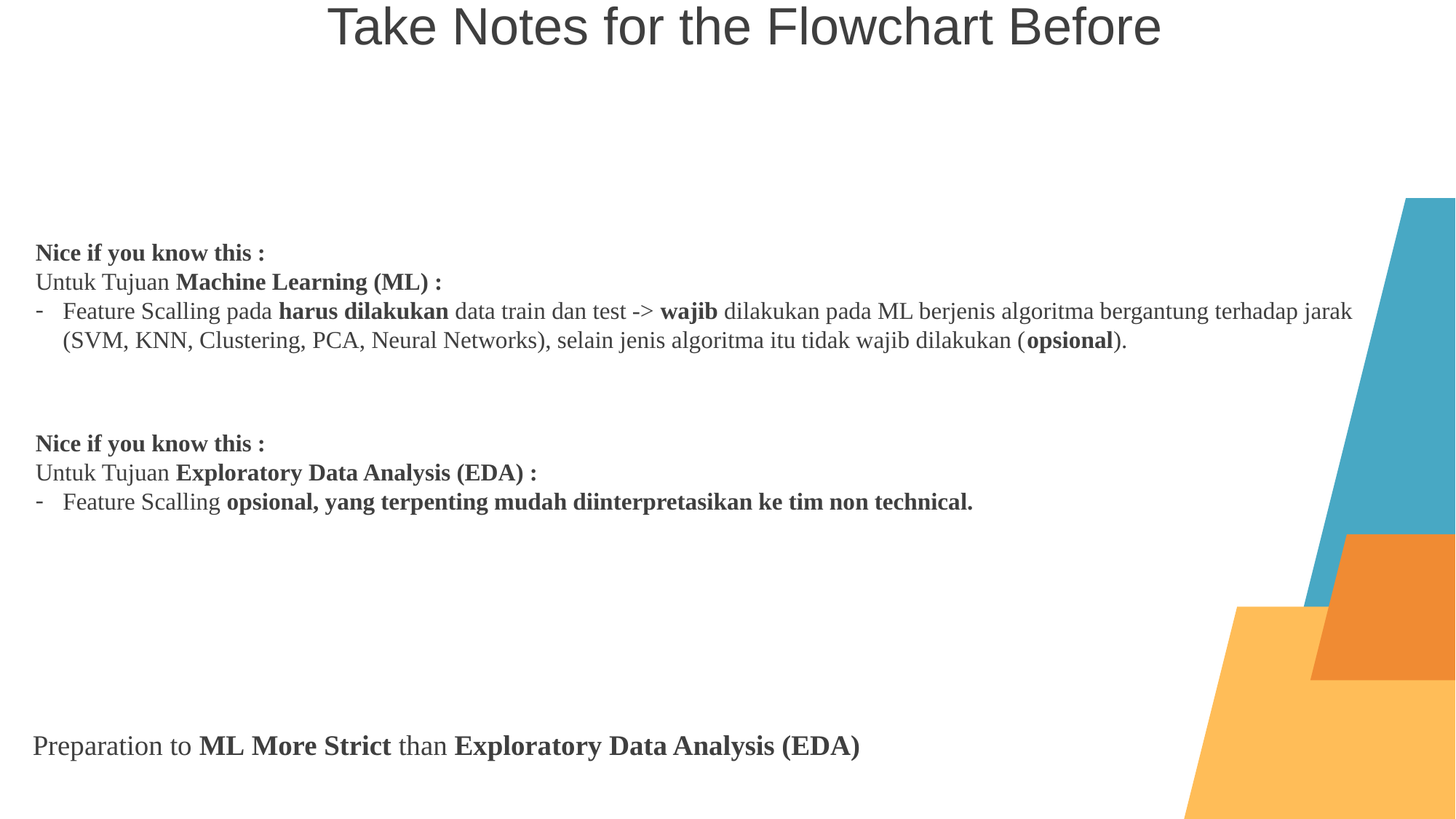

Take Notes for the Flowchart Before

Nice if you know this :
Untuk Tujuan Machine Learning (ML) :
Feature Scalling pada harus dilakukan data train dan test -> wajib dilakukan pada ML berjenis algoritma bergantung terhadap jarak (SVM, KNN, Clustering, PCA, Neural Networks), selain jenis algoritma itu tidak wajib dilakukan (opsional).

Nice if you know this :
Untuk Tujuan Exploratory Data Analysis (EDA) :
Feature Scalling opsional, yang terpenting mudah diinterpretasikan ke tim non technical.
Preparation to ML More Strict than Exploratory Data Analysis (EDA)
*Copyright Maven Analytics, LLC